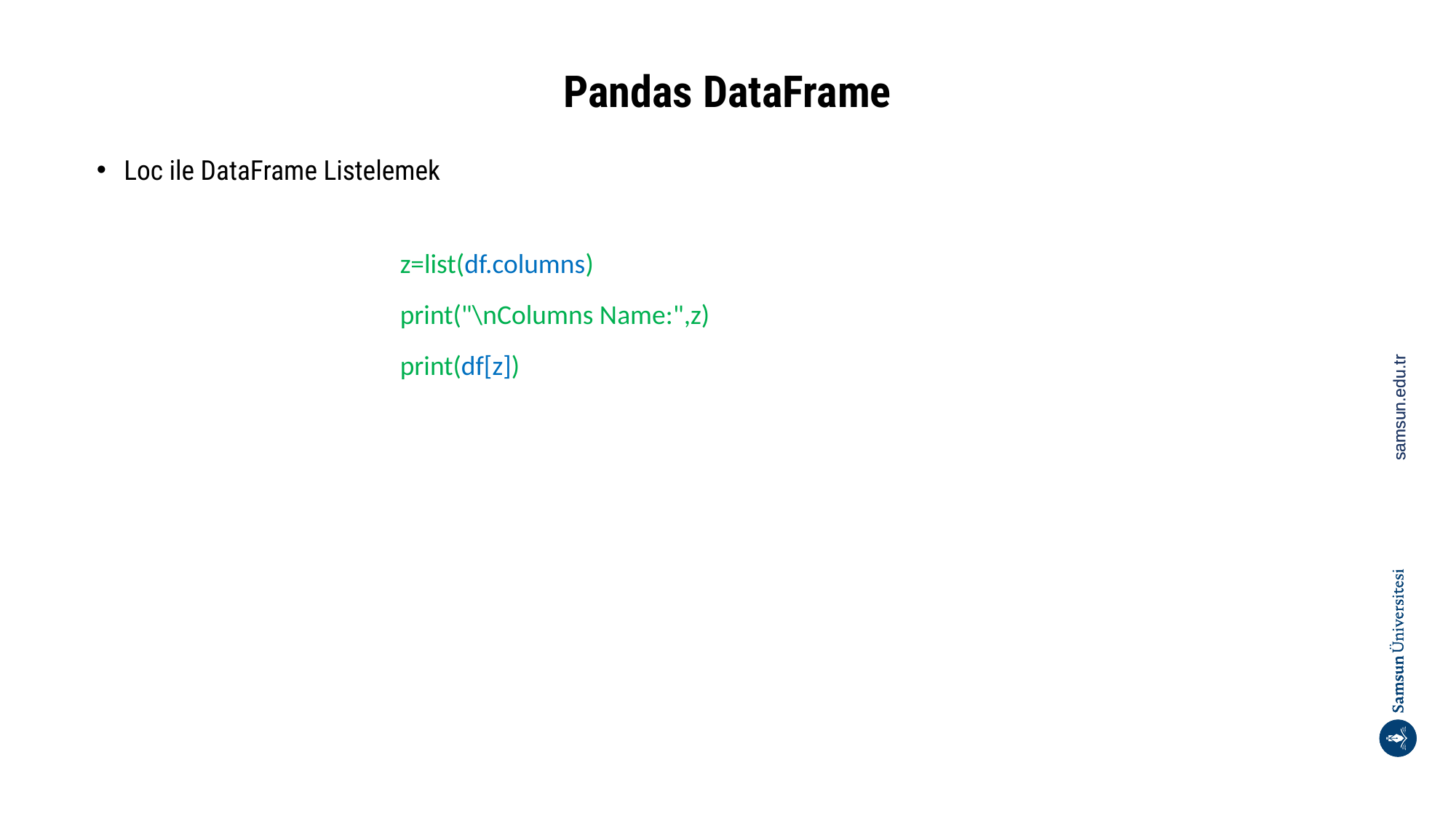

# Pandas DataFrame
Loc ile DataFrame Listelemek

z=list(df.columns)
print("\nColumns Name:",z)
print(df[z])